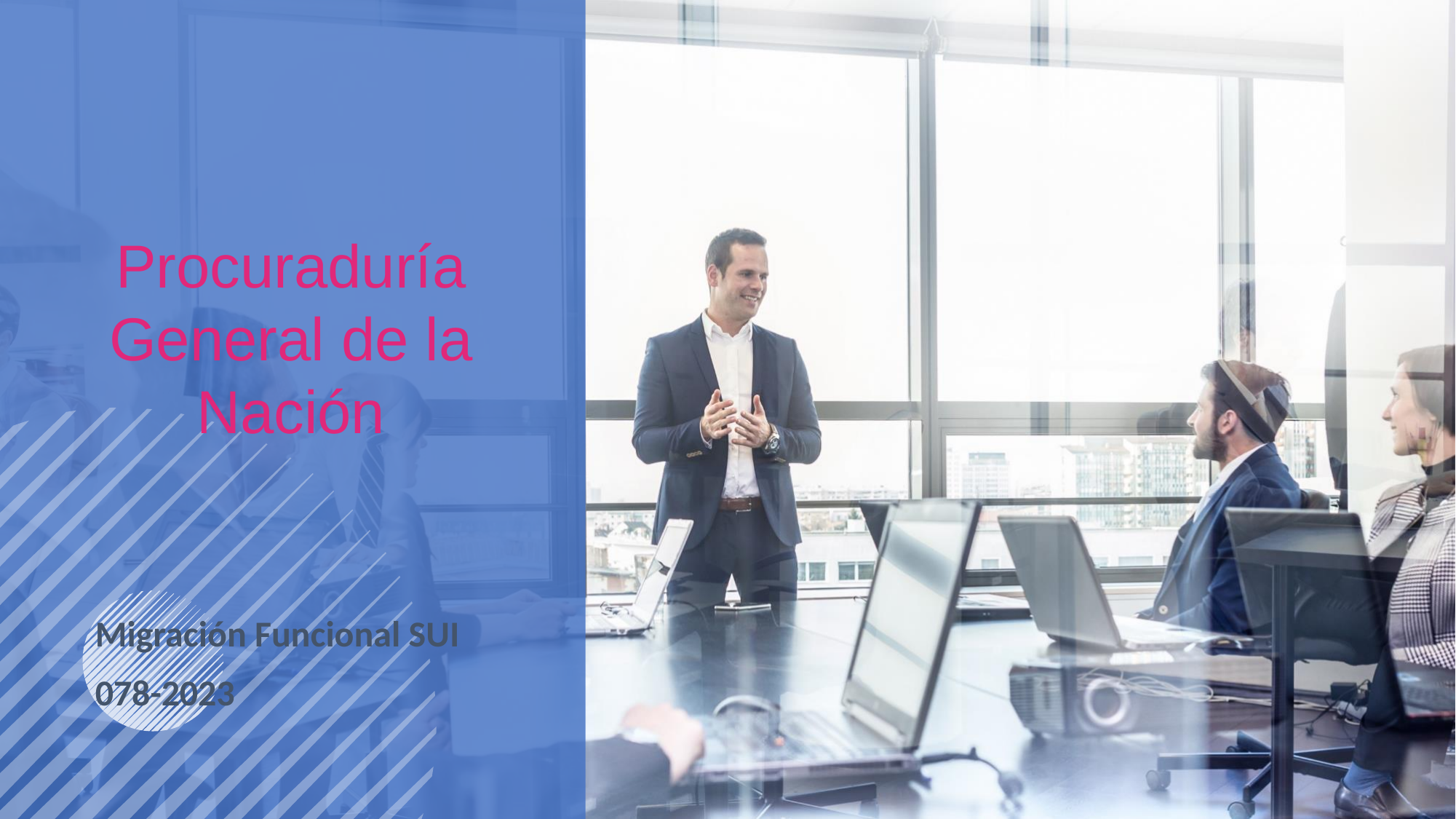

# Procuraduría General de la Nación
Migración Funcional SUI
078-2023